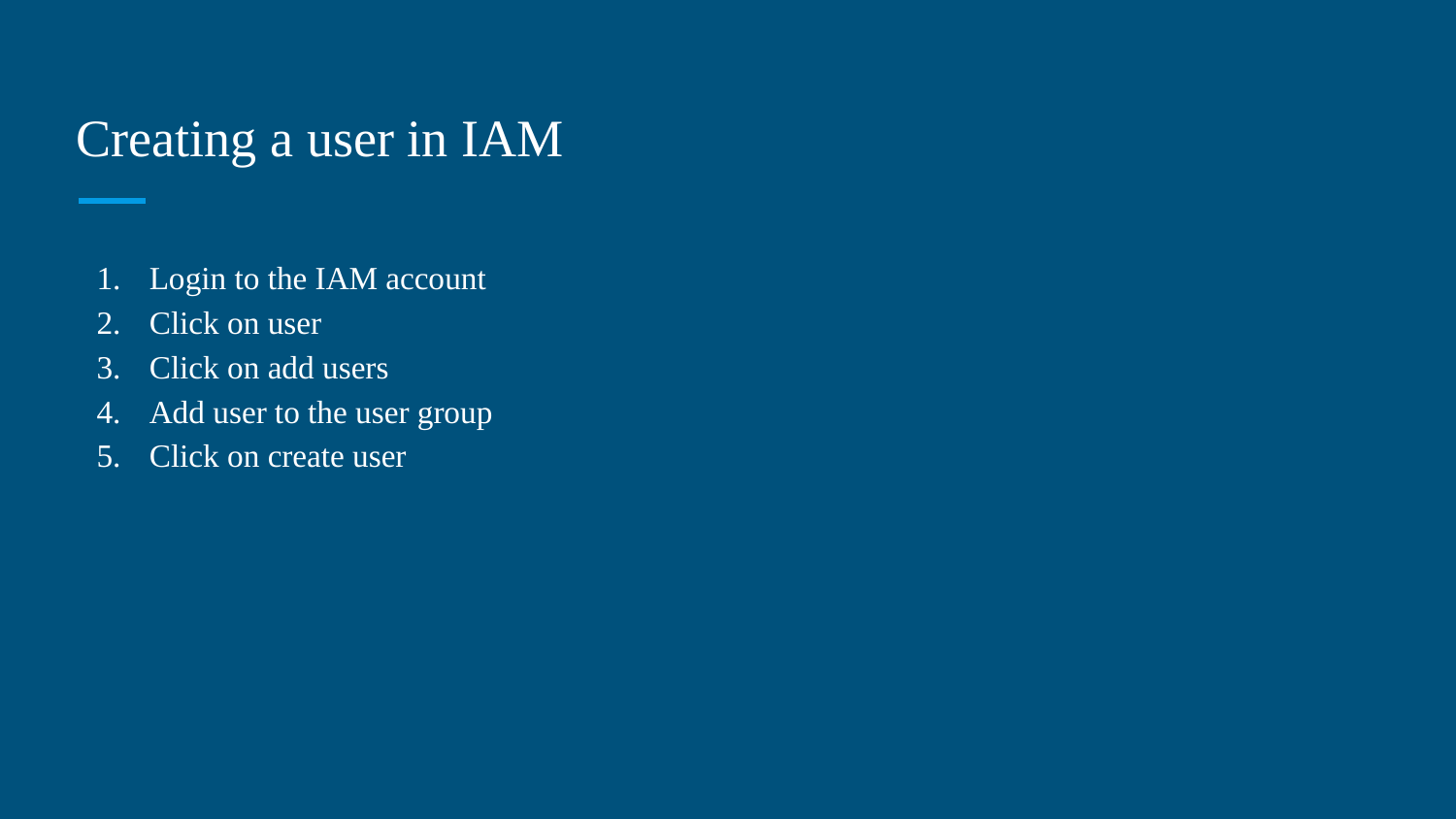

# Creating a user in IAM
Login to the IAM account
Click on user
Click on add users
Add user to the user group
Click on create user